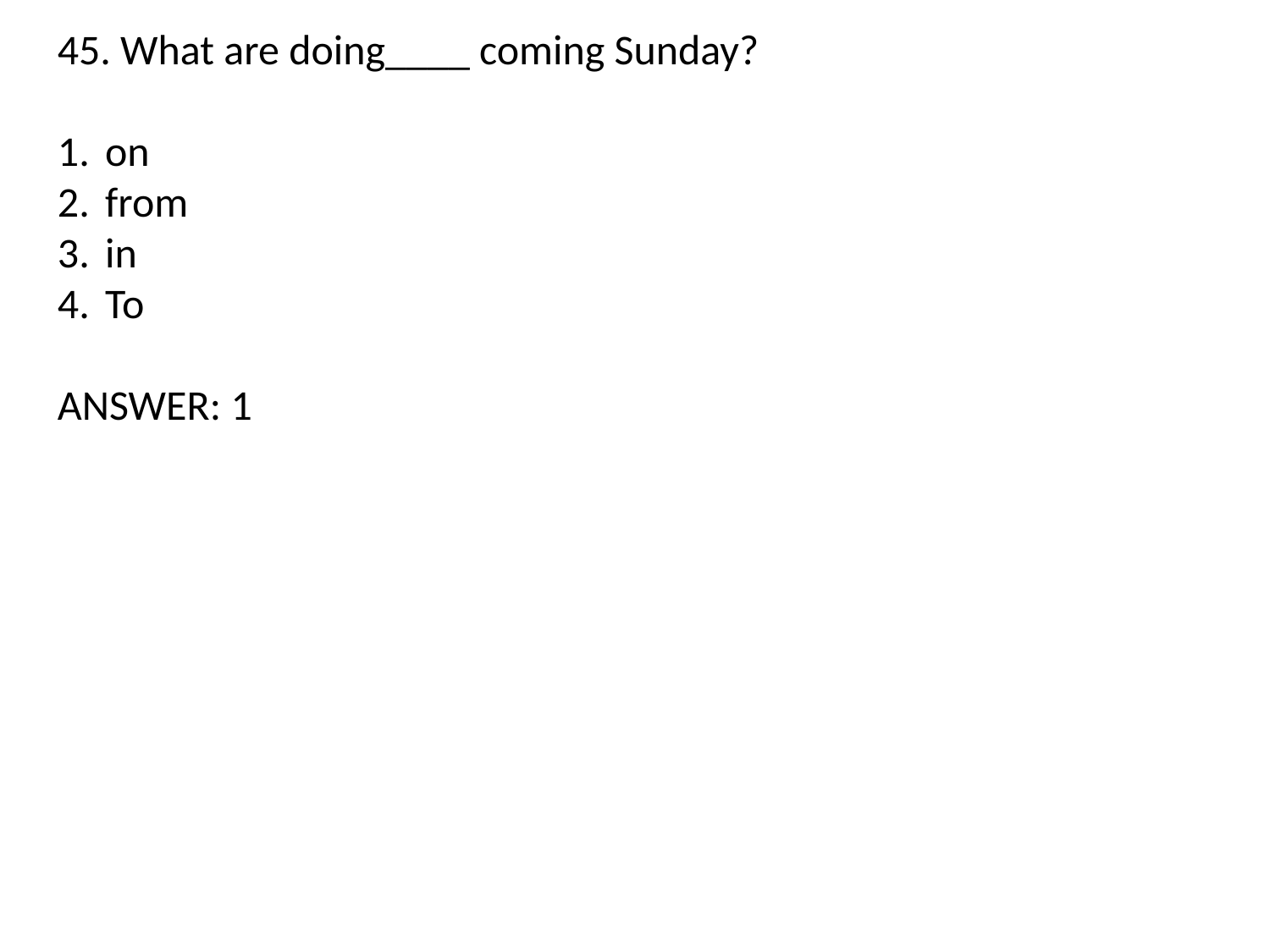

45. What are doing____ coming Sunday?

on
from
in
To

ANSWER: 1